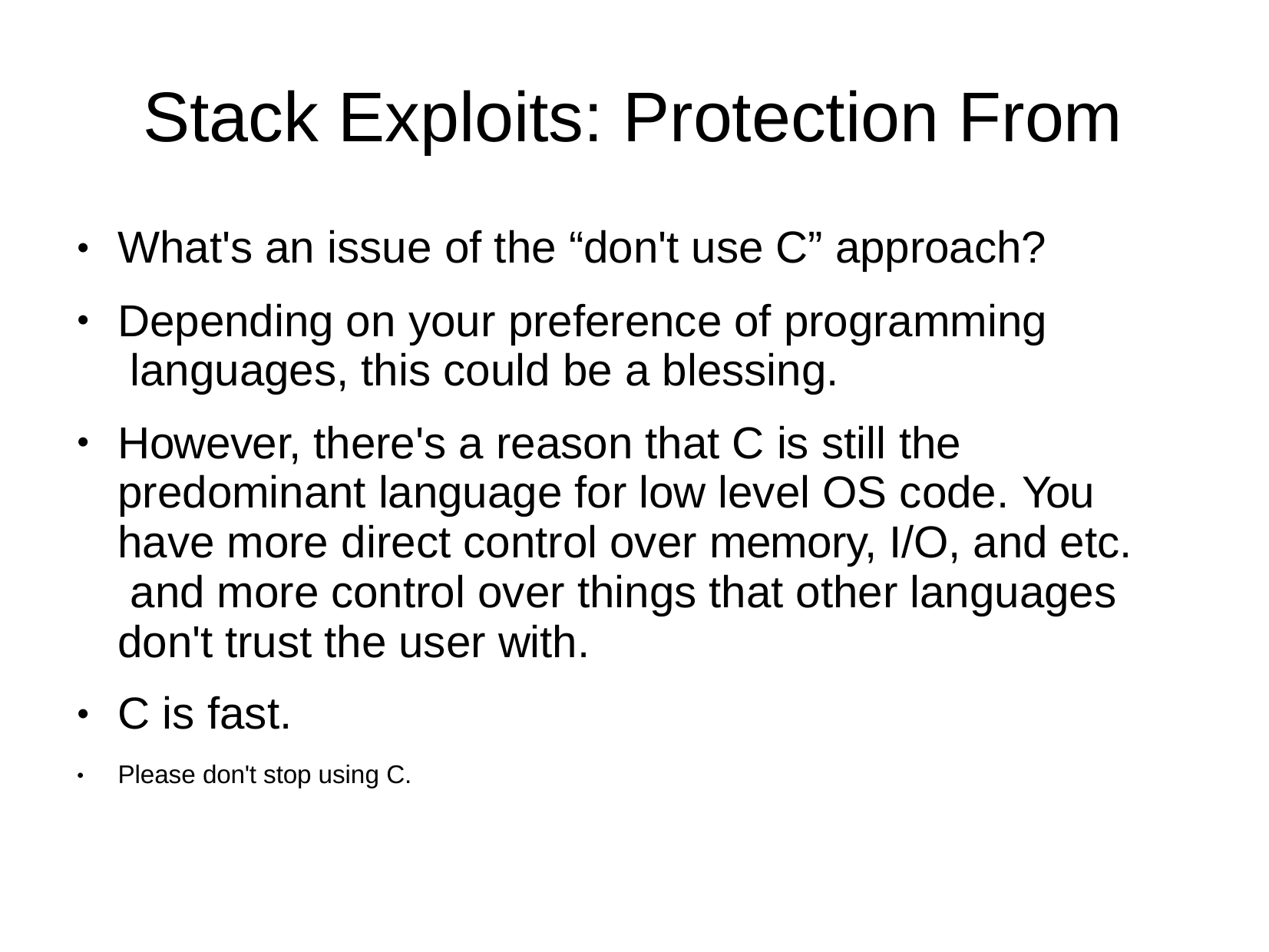

# Stack Exploits: Protection From
What's an issue of the “don't use C” approach?
Depending on your preference of programming  languages, this could be a blessing.
However, there's a reason that C is still the  predominant language for low level OS code. You  have more direct control over memory, I/O, and etc.  and more control over things that other languages  don't trust the user with.
C is fast.
Please don't stop using C.
●
●
●
●
●